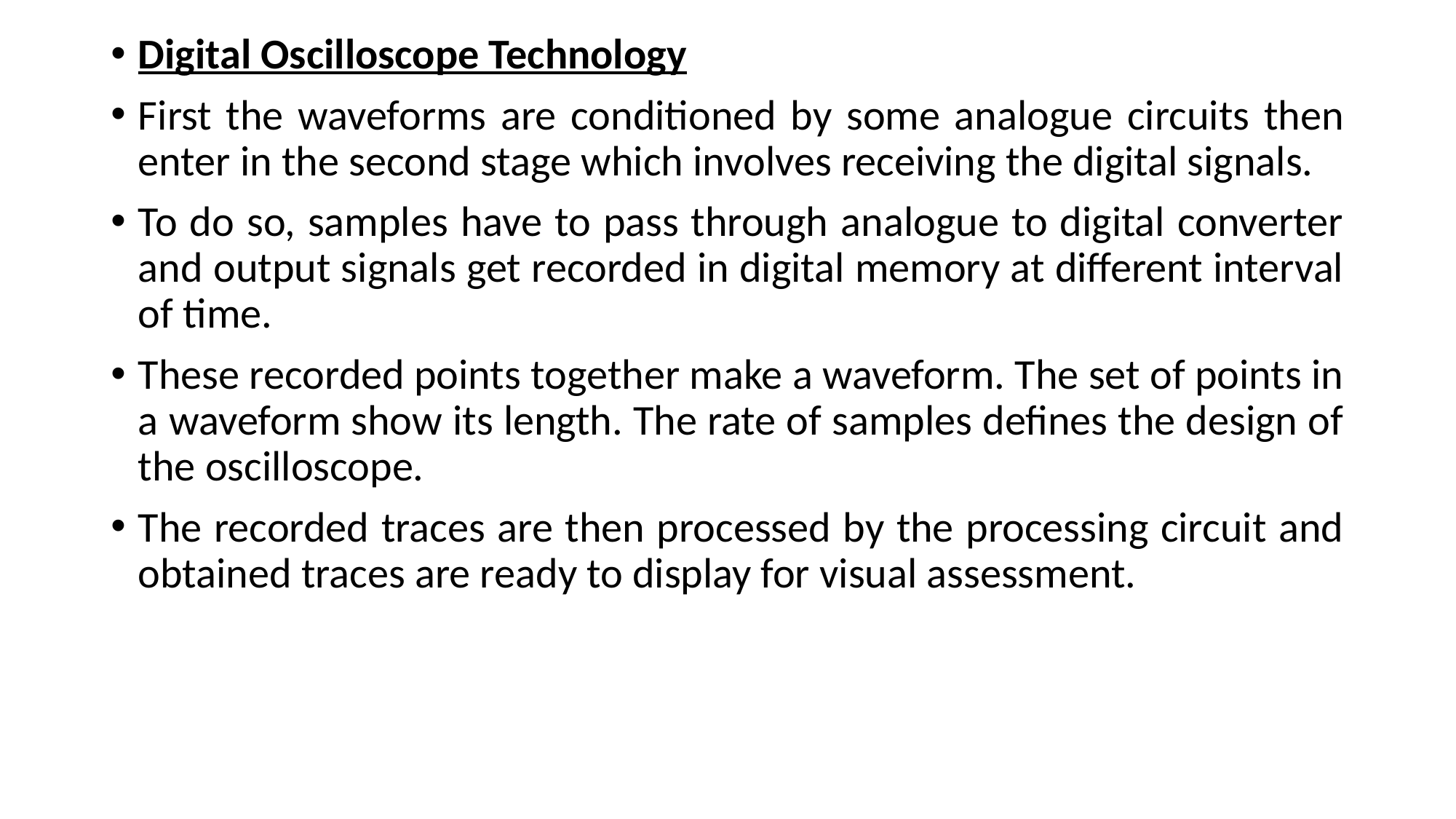

Digital Oscilloscope Technology
First the waveforms are conditioned by some analogue circuits then enter in the second stage which involves receiving the digital signals.
To do so, samples have to pass through analogue to digital converter and output signals get recorded in digital memory at different interval of time.
These recorded points together make a waveform. The set of points in a waveform show its length. The rate of samples defines the design of the oscilloscope.
The recorded traces are then processed by the processing circuit and obtained traces are ready to display for visual assessment.